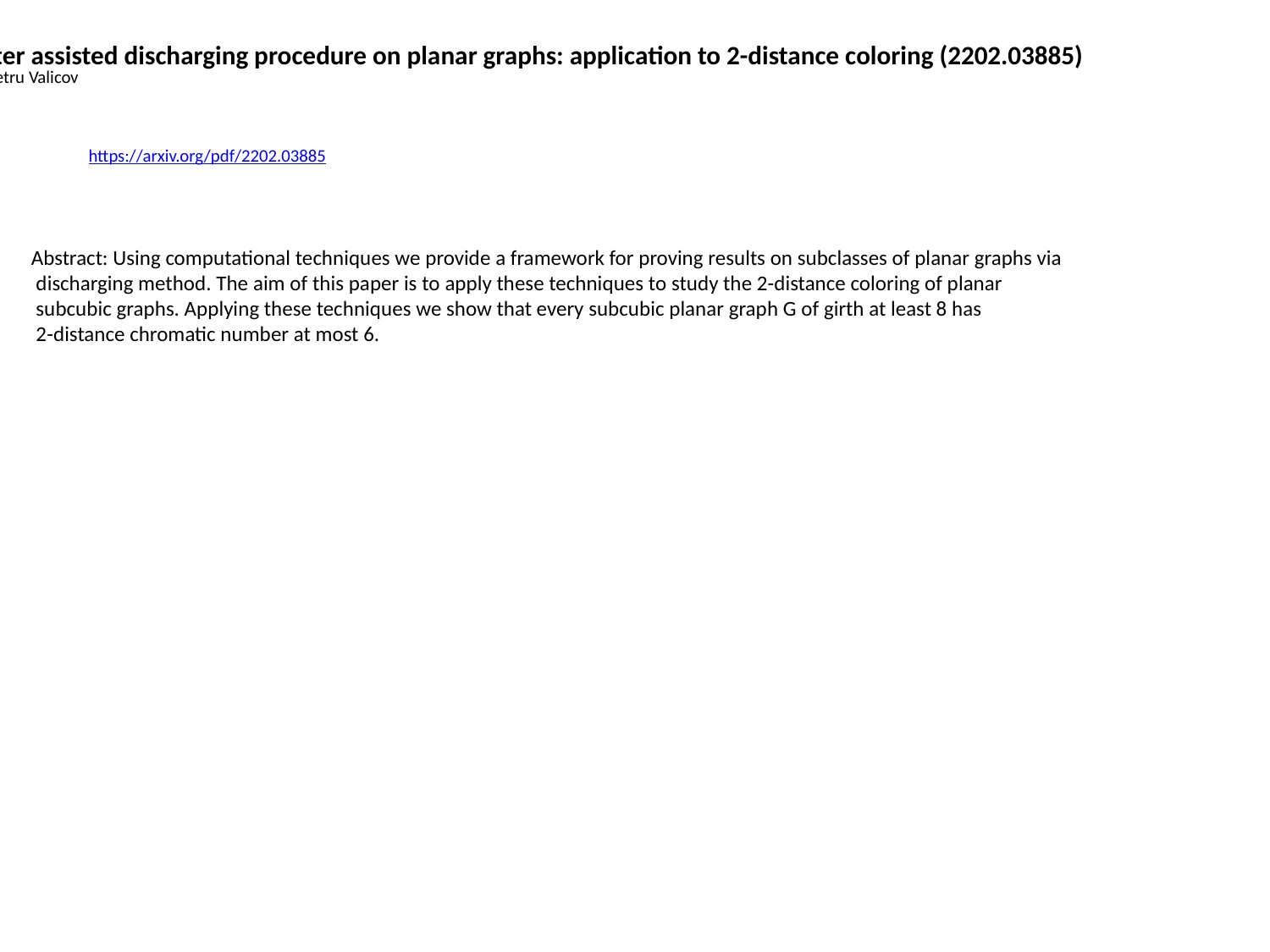

Computer assisted discharging procedure on planar graphs: application to 2-distance coloring (2202.03885)
Hoang La,Petru Valicov

https://arxiv.org/pdf/2202.03885

Abstract: Using computational techniques we provide a framework for proving results on subclasses of planar graphs via
 discharging method. The aim of this paper is to apply these techniques to study the 2-distance coloring of planar
 subcubic graphs. Applying these techniques we show that every subcubic planar graph G of girth at least 8 has
 2-distance chromatic number at most 6.